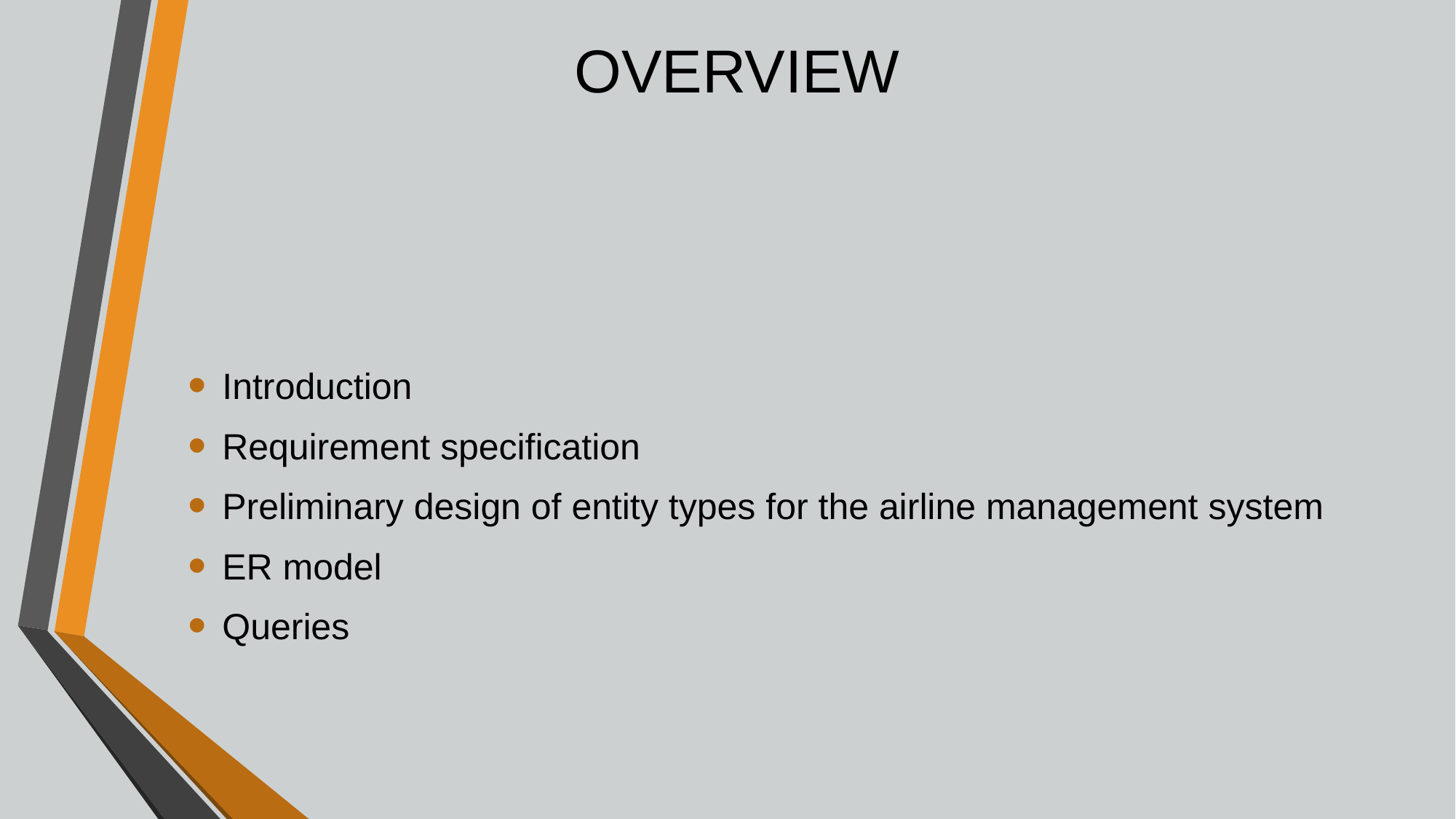

# OVERVIEW
Introduction
Requirement specification
Preliminary design of entity types for the airline management system
ER model
Queries